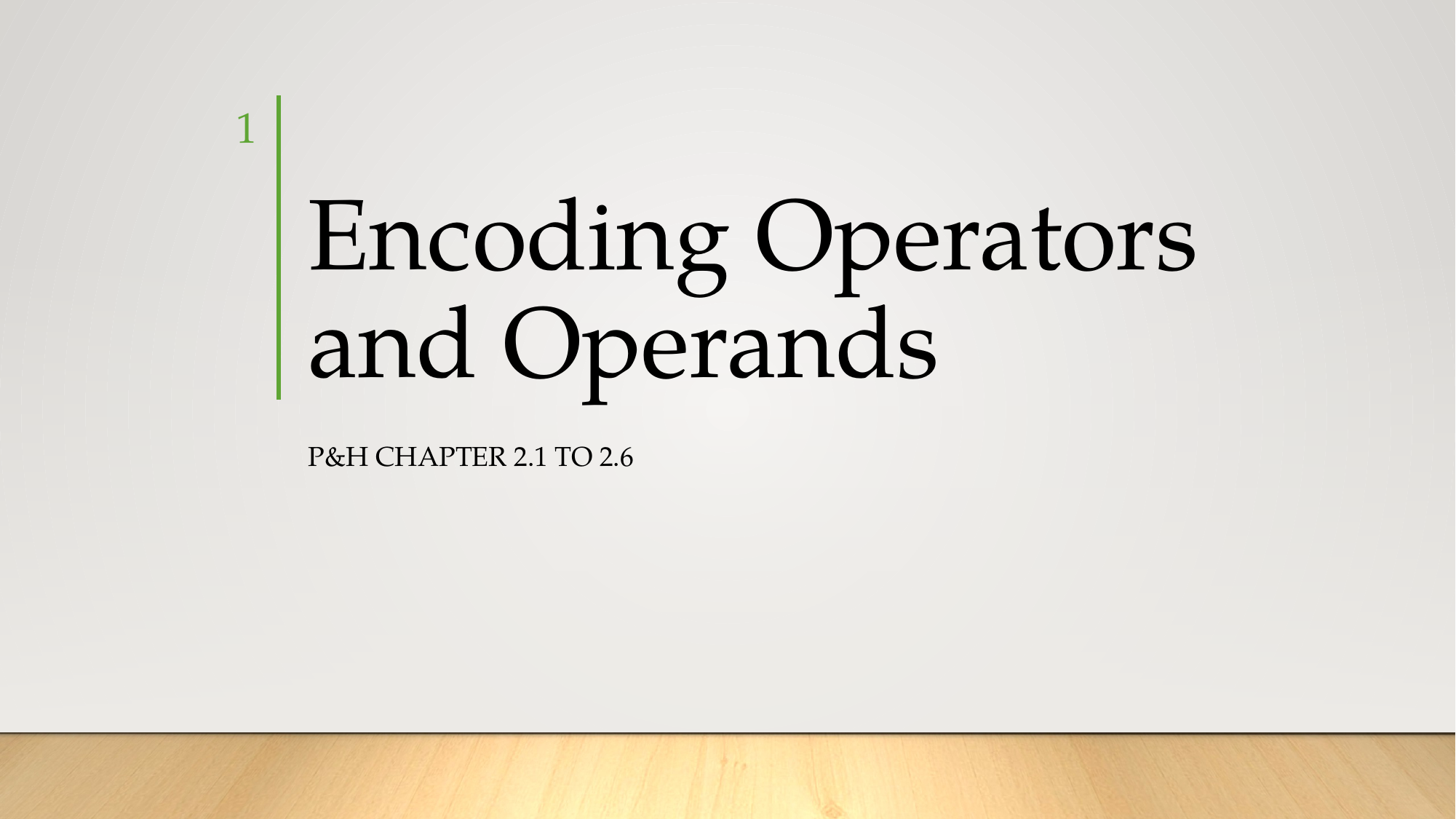

1
# Encoding Operators and Operands
P&H Chapter 2.1 to 2.6